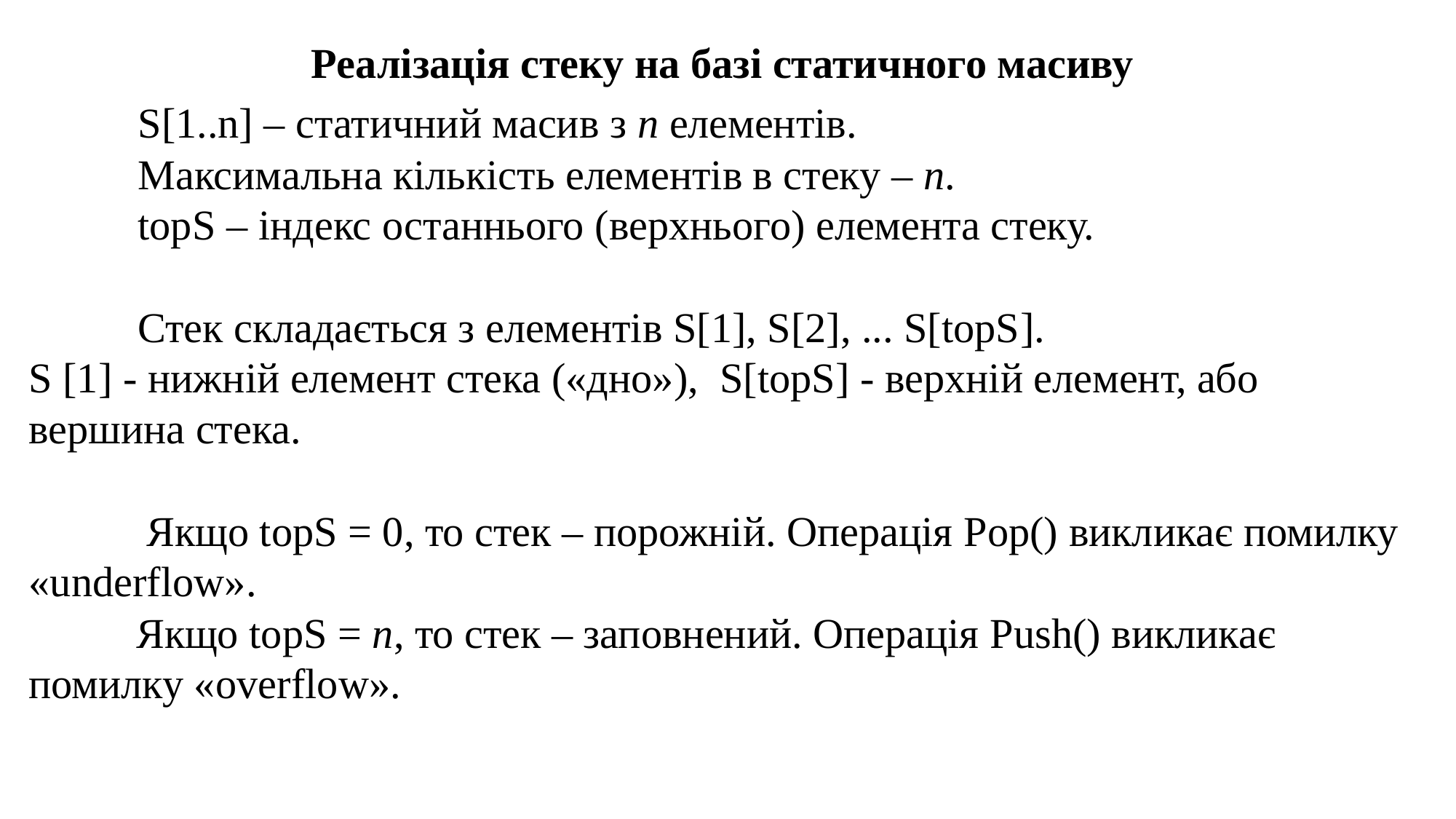

Реалізація стеку на базі статичного масиву
S[1..n] – статичний масив з n елементів.
Максимальна кількість елементів в стеку – n.
topS – індекс останнього (верхнього) елемента стеку.

Стек складається з елементів S[1], S[2], ... S[topS].
S [1] - нижній елемент стека («дно»),  S[topS] - верхній елемент, або вершина стека.

Якщо topS = 0, то стек – порожній. Операція Pop() викликає помилку «underflow».
Якщо topS = n, то стек – заповнений. Операція Push() викликає помилку «overflow».